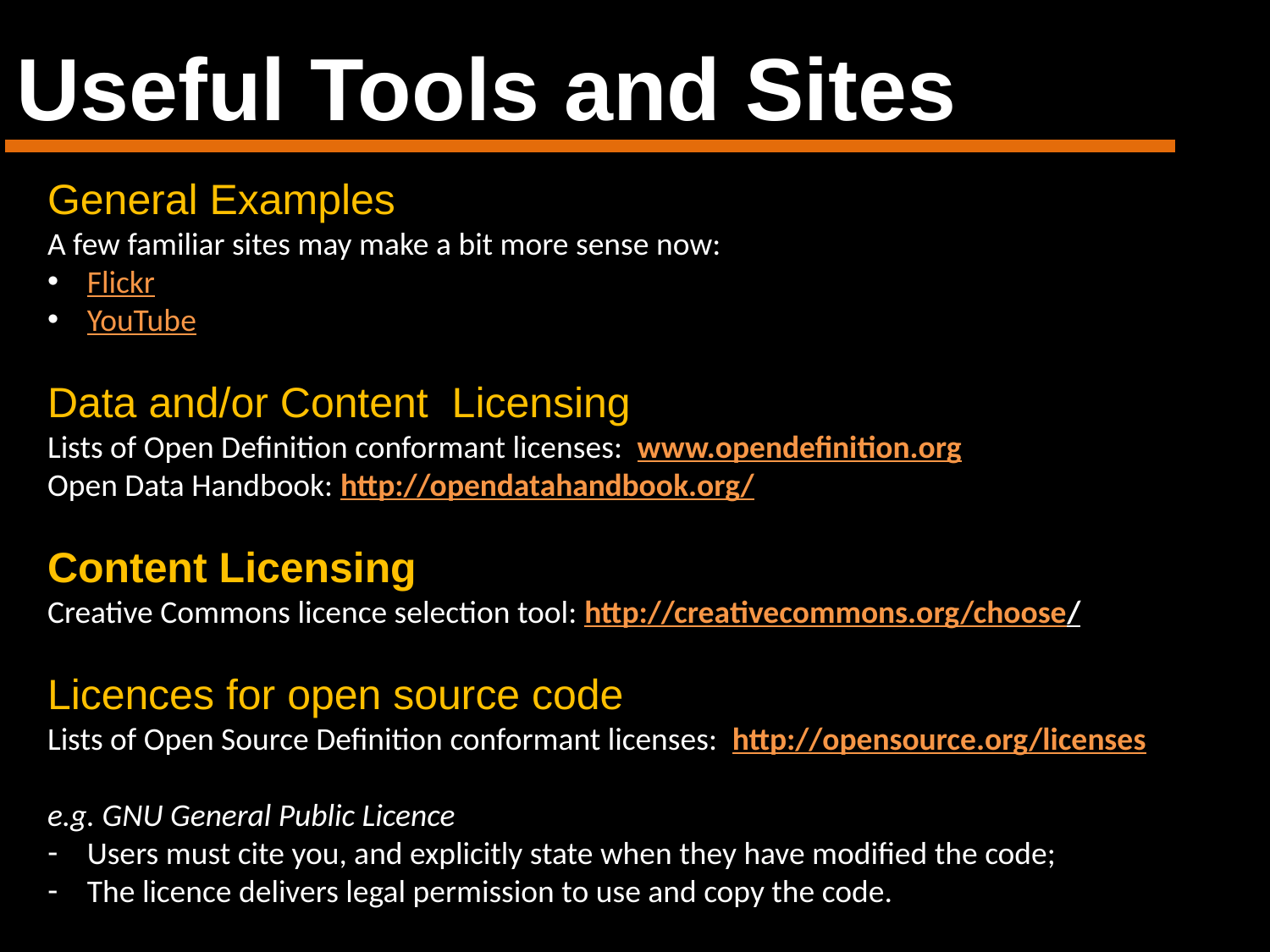

Useful Tools and Sites
General Examples
A few familiar sites may make a bit more sense now:
Flickr
YouTube

Data and/or Content  Licensing
Lists of Open Definition conformant licenses:  www.opendefinition.org
Open Data Handbook: http://opendatahandbook.org/

Content Licensing
Creative Commons licence selection tool: http://creativecommons.org/choose/

Licences for open source code
Lists of Open Source Definition conformant licenses:  http://opensource.org/licenses

e.g. GNU General Public Licence
Users must cite you, and explicitly state when they have modified the code;
The licence delivers legal permission to use and copy the code.